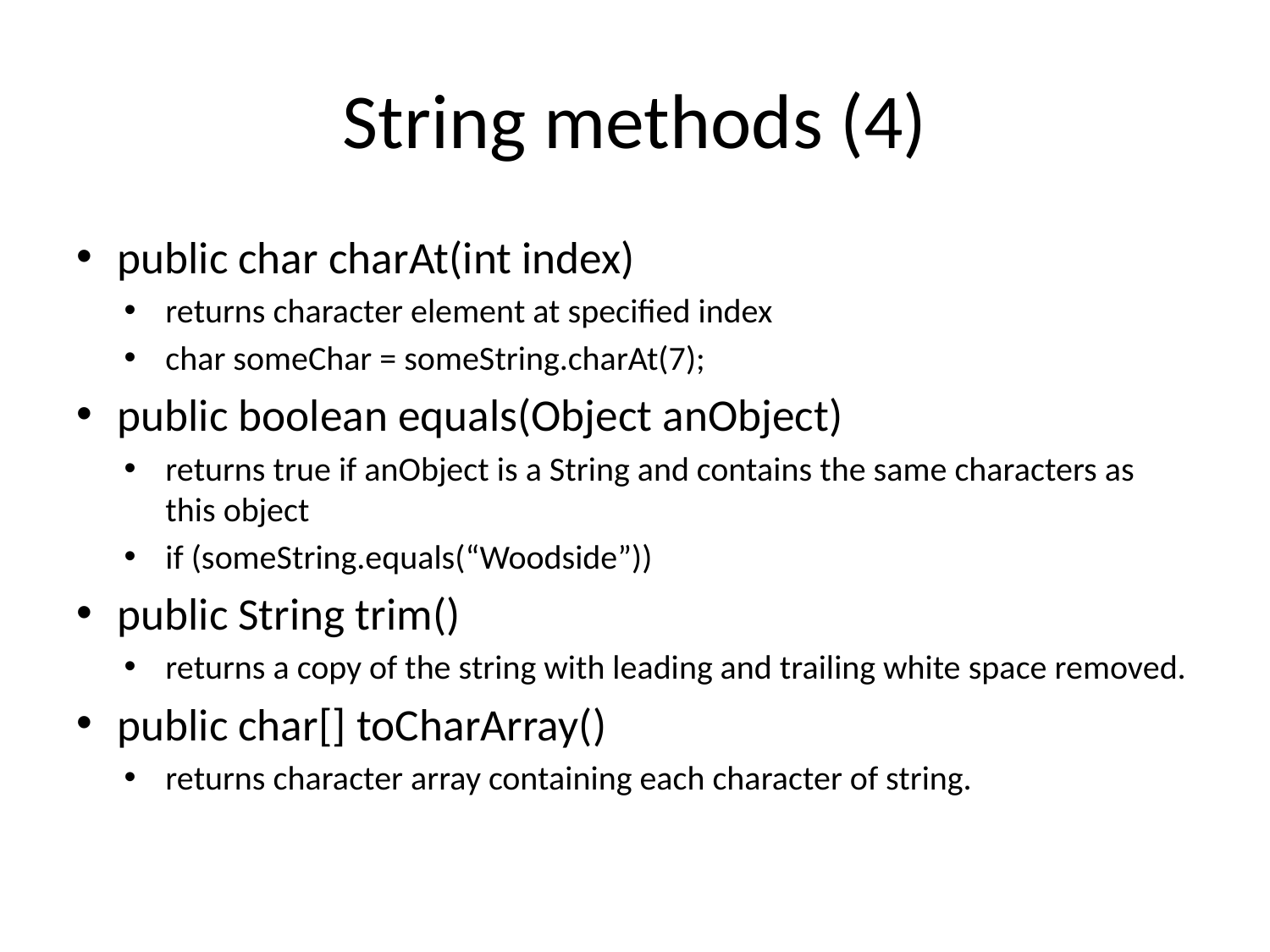

# String methods (4)
public char charAt(int index)
returns character element at specified index
char someChar = someString.charAt(7);
public boolean equals(Object anObject)
returns true if anObject is a String and contains the same characters as this object
if (someString.equals(“Woodside”))
public String trim()
returns a copy of the string with leading and trailing white space removed.
public char[] toCharArray()
returns character array containing each character of string.